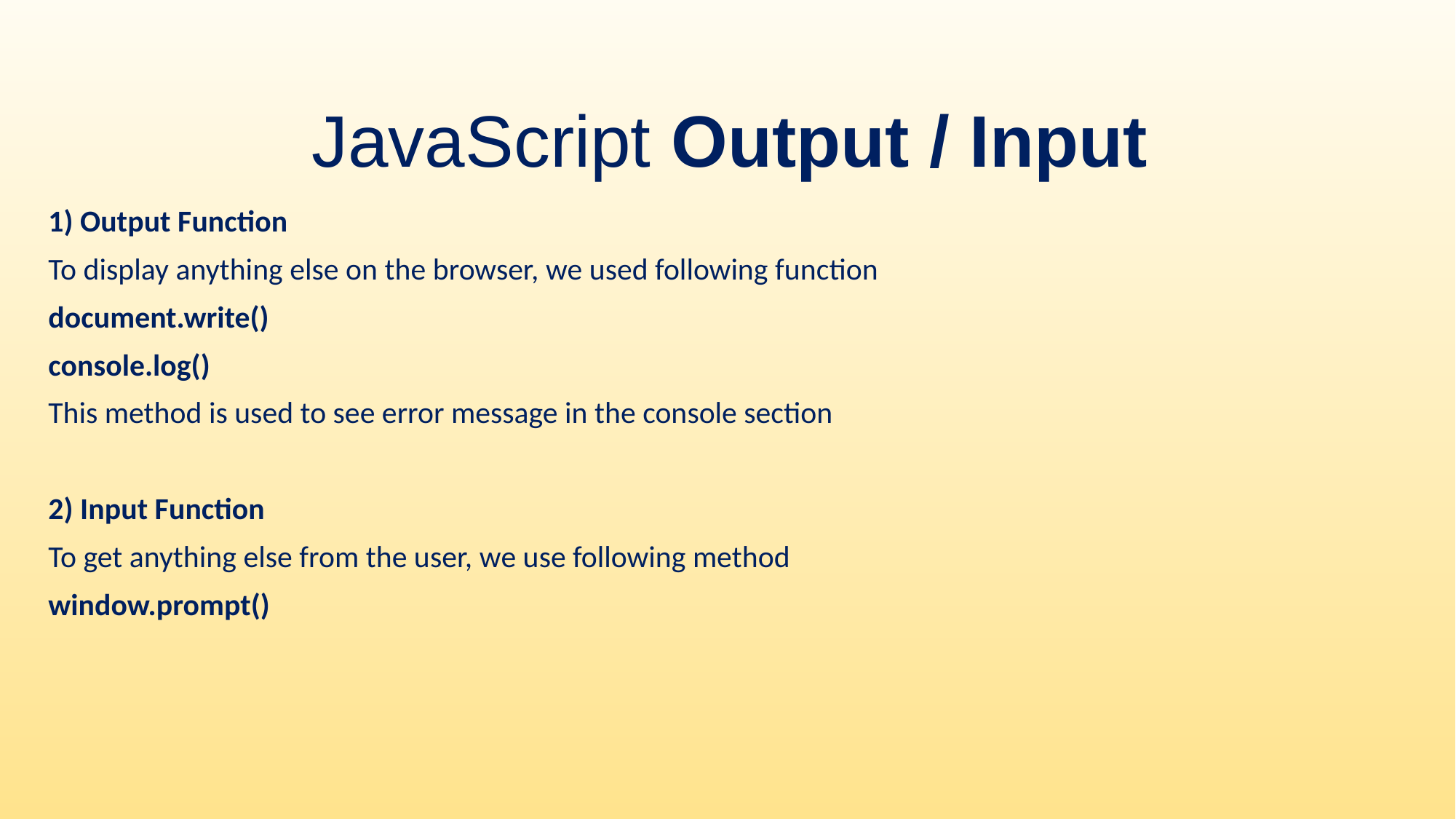

# JavaScript Output / Input
1) Output Function
To display anything else on the browser, we used following function
document.write()
console.log()
This method is used to see error message in the console section

2) Input Function
To get anything else from the user, we use following method
window.prompt()